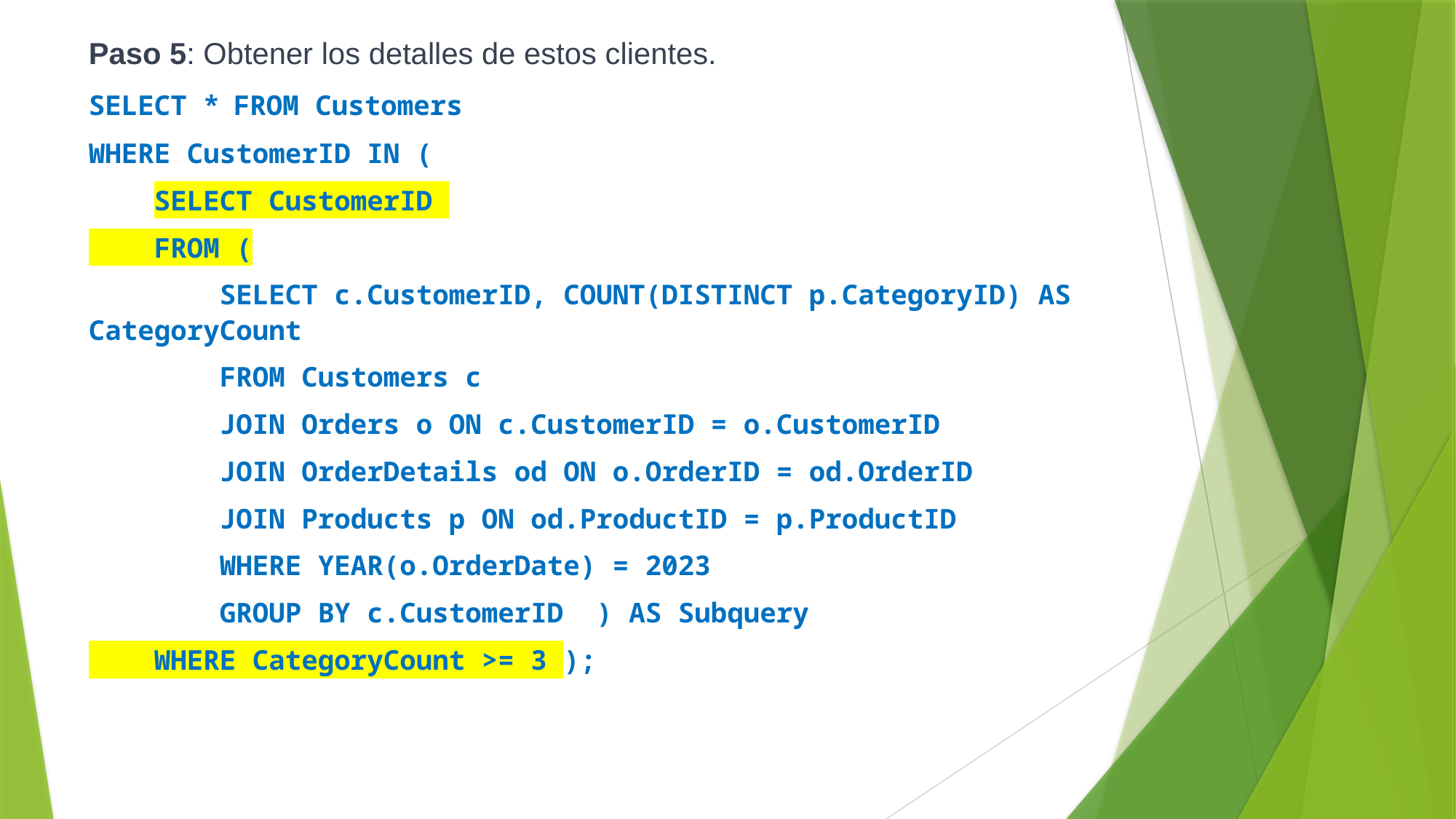

Paso 5: Obtener los detalles de estos clientes.
SELECT *  FROM Customers
WHERE CustomerID IN (
    SELECT CustomerID
    FROM (
        SELECT c.CustomerID, COUNT(DISTINCT p.CategoryID) AS CategoryCount
        FROM Customers c
        JOIN Orders o ON c.CustomerID = o.CustomerID
        JOIN OrderDetails od ON o.OrderID = od.OrderID
        JOIN Products p ON od.ProductID = p.ProductID
        WHERE YEAR(o.OrderDate) = 2023
        GROUP BY c.CustomerID  ) AS Subquery
    WHERE CategoryCount >= 3 );